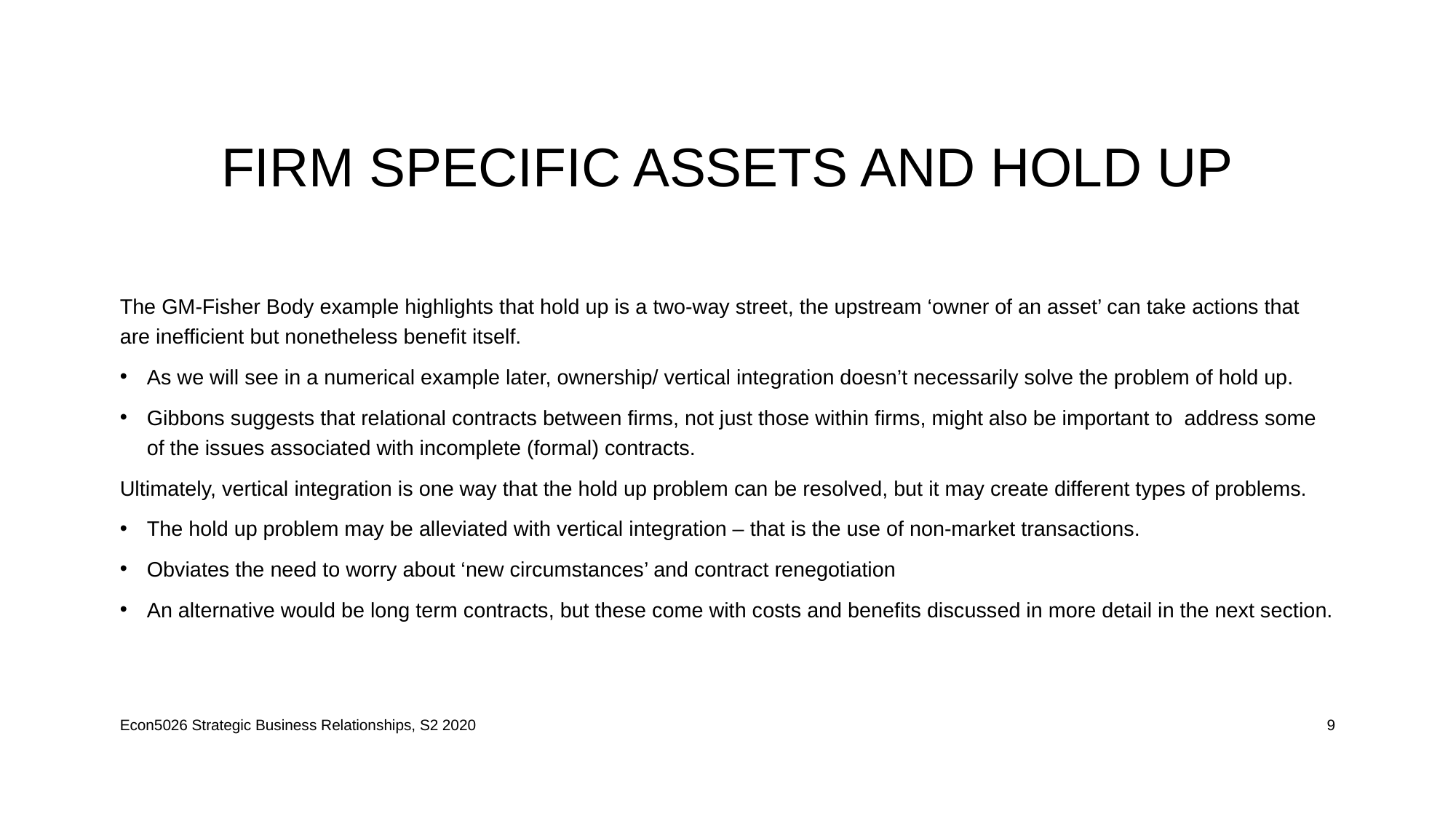

# Firm specific assets and hold up
The GM-Fisher Body example highlights that hold up is a two-way street, the upstream ‘owner of an asset’ can take actions that are inefficient but nonetheless benefit itself.
As we will see in a numerical example later, ownership/ vertical integration doesn’t necessarily solve the problem of hold up.
Gibbons suggests that relational contracts between firms, not just those within firms, might also be important to  address some of the issues associated with incomplete (formal) contracts.
Ultimately, vertical integration is one way that the hold up problem can be resolved, but it may create different types of problems.
The hold up problem may be alleviated with vertical integration – that is the use of non-market transactions.
Obviates the need to worry about ‘new circumstances’ and contract renegotiation
An alternative would be long term contracts, but these come with costs and benefits discussed in more detail in the next section.

Econ5026 Strategic Business Relationships, S2 2020
9